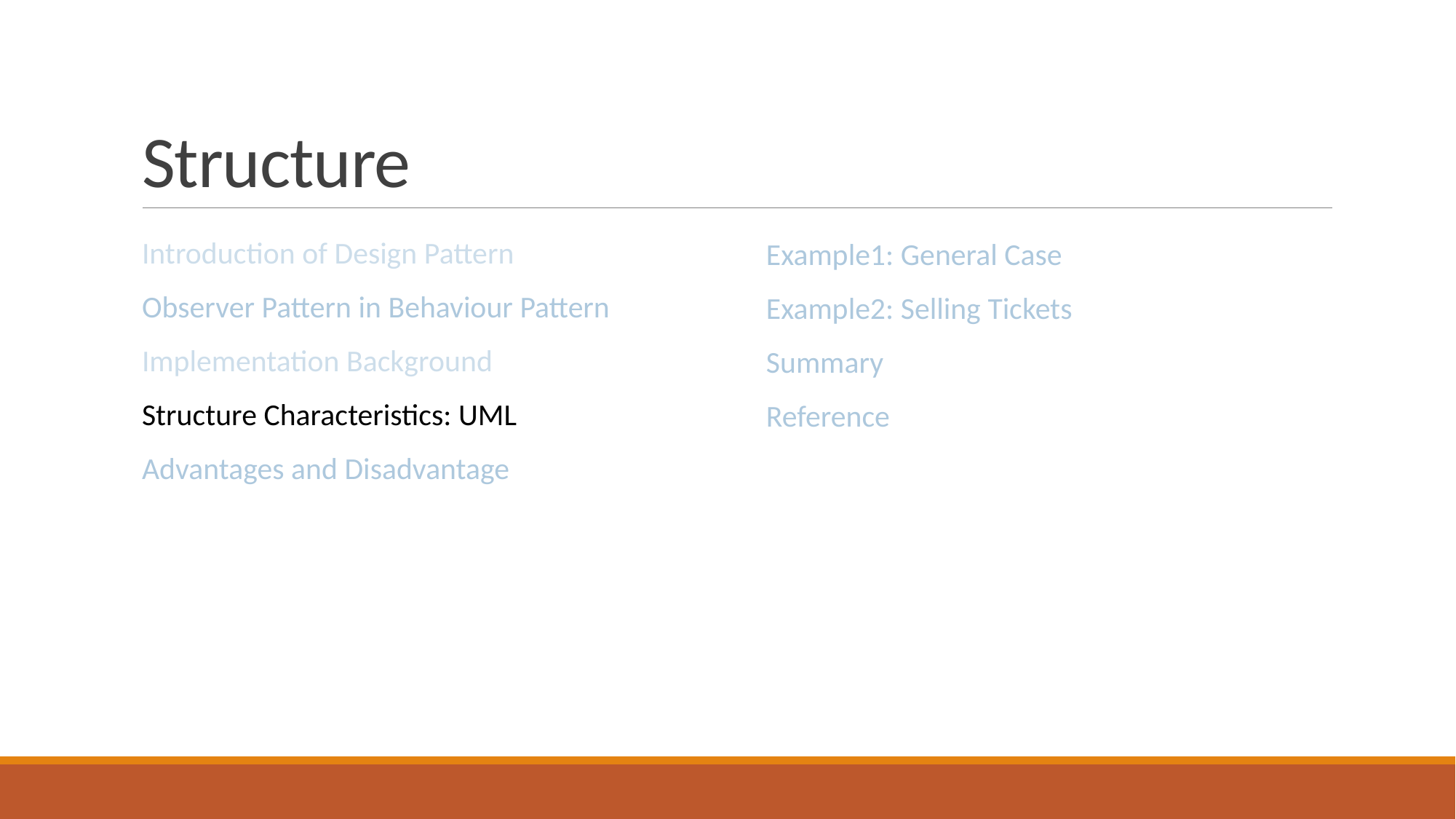

# Structure
Introduction of Design Pattern
Observer Pattern in Behaviour Pattern
Implementation Background
Structure Characteristics: UML
Advantages and Disadvantage
Example1: General Case
Example2: Selling Tickets
Summary
Reference